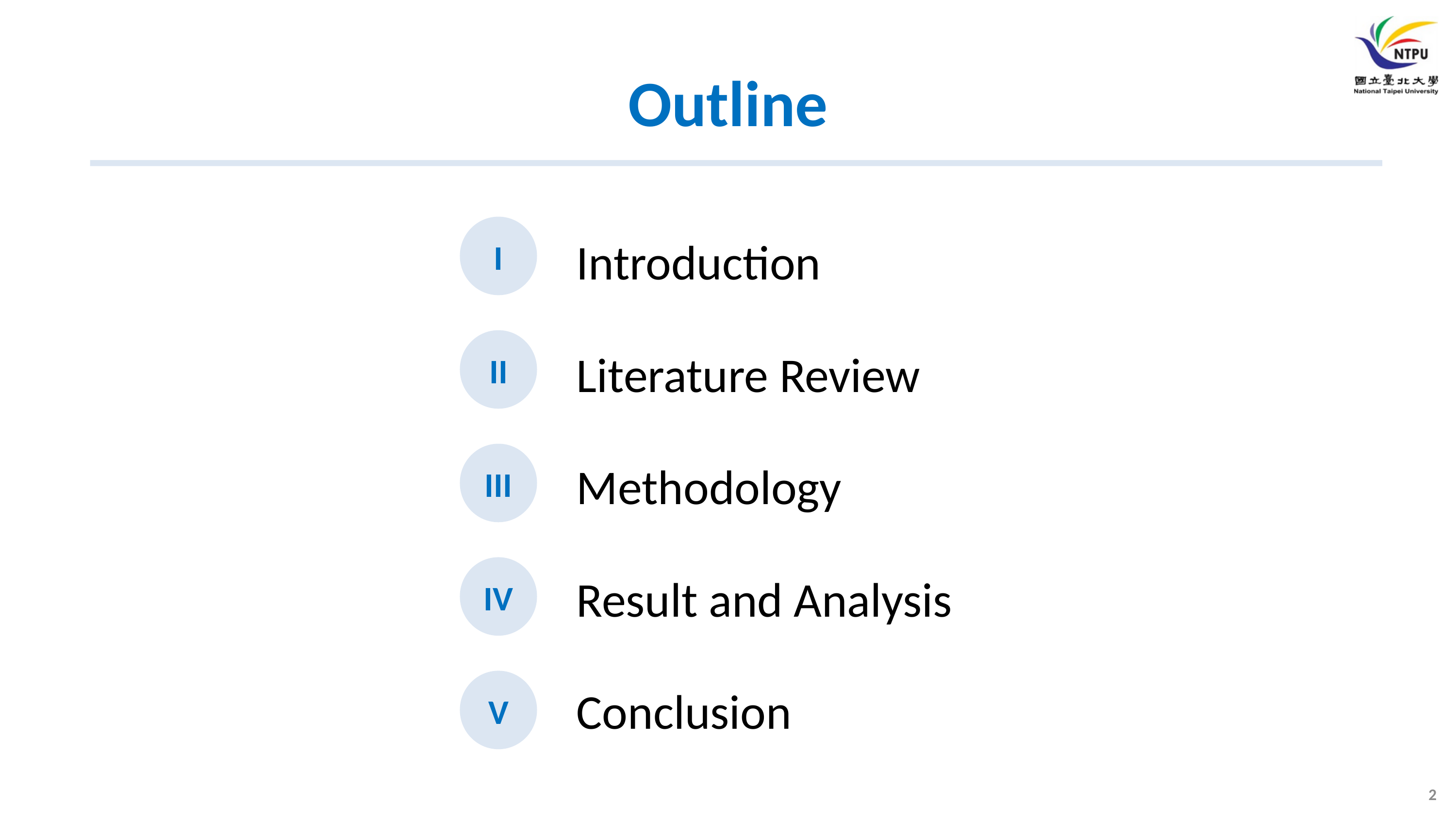

Outline

I
Introduction

II
Literature Review

III
Methodology

IV
Result and Analysis

V
Conclusion
2